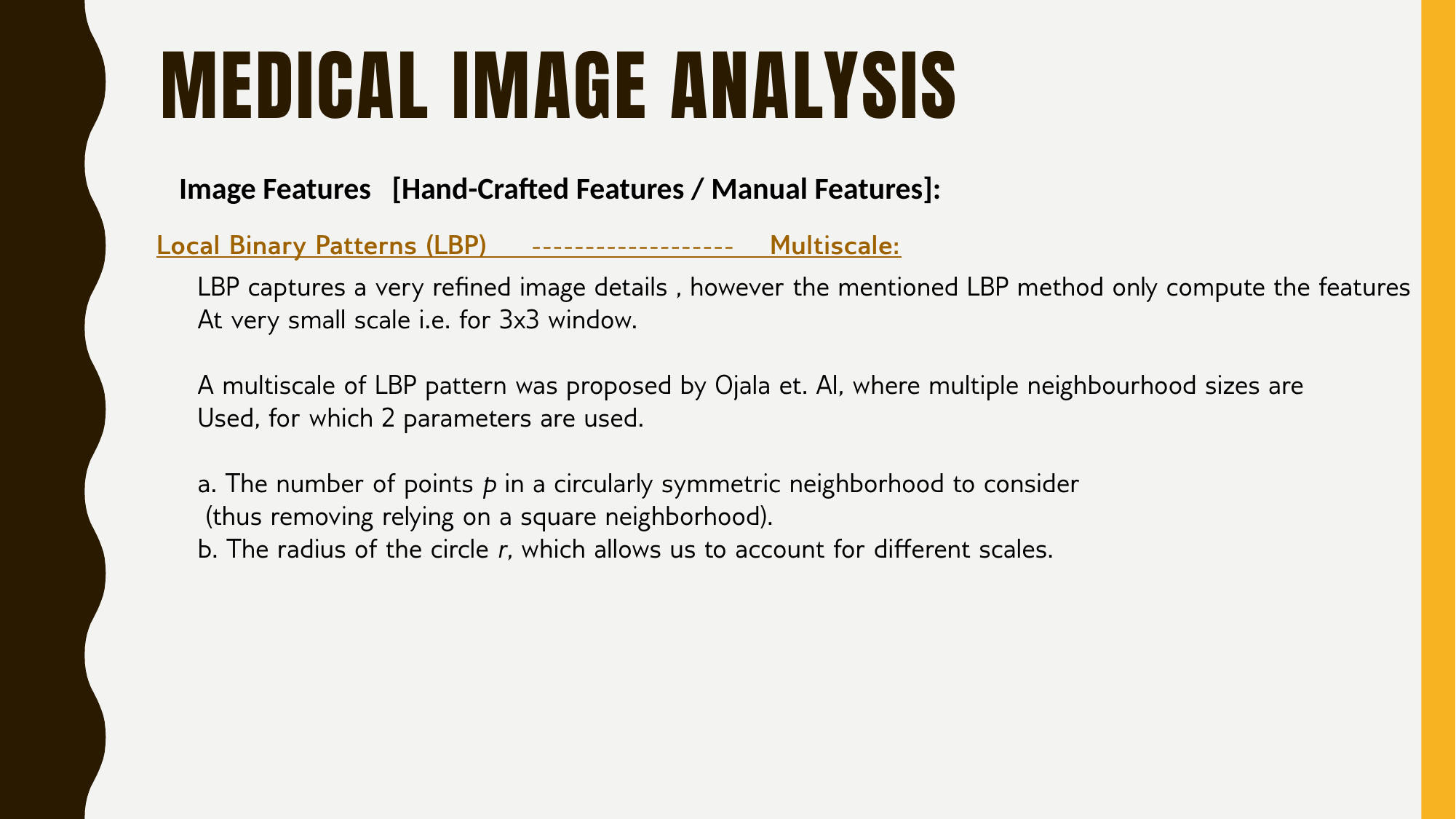

# medical Image Analysis
Image Features   [Hand-Crafted Features / Manual Features]:
Local Binary Patterns (LBP)     -------------------    Multiscale:

LBP captures a very refined image details , however the mentioned LBP method only compute the features
At very small scale i.e. for 3x3 window.

A multiscale of LBP pattern was proposed by Ojala et. Al, where multiple neighbourhood sizes are
Used, for which 2 parameters are used.

a. The number of points p in a circularly symmetric neighborhood to consider
 (thus removing relying on a square neighborhood).
b. The radius of the circle r, which allows us to account for different scales.